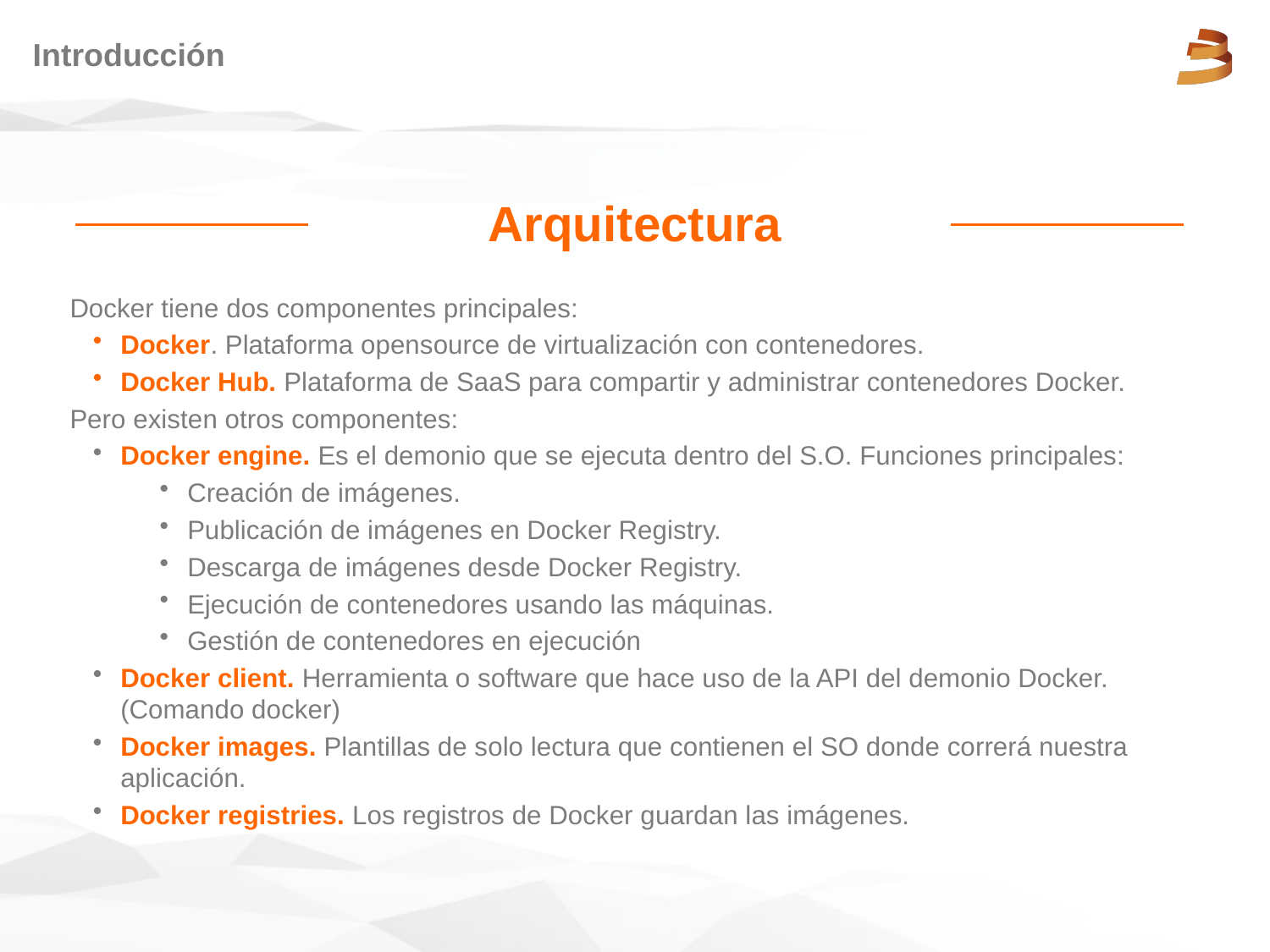

# Introducción

Arquitectura

Docker tiene dos componentes principales:
Docker. Plataforma opensource de virtualización con contenedores.
Docker Hub. Plataforma de SaaS para compartir y administrar contenedores Docker.
Pero existen otros componentes:
Docker engine. Es el demonio que se ejecuta dentro del S.O. Funciones principales:
Creación de imágenes.
Publicación de imágenes en Docker Registry.
Descarga de imágenes desde Docker Registry.
Ejecución de contenedores usando las máquinas.
Gestión de contenedores en ejecución
Docker client. Herramienta o software que hace uso de la API del demonio Docker. (Comando docker)
Docker images. Plantillas de solo lectura que contienen el SO donde correrá nuestra aplicación.
Docker registries. Los registros de Docker guardan las imágenes.